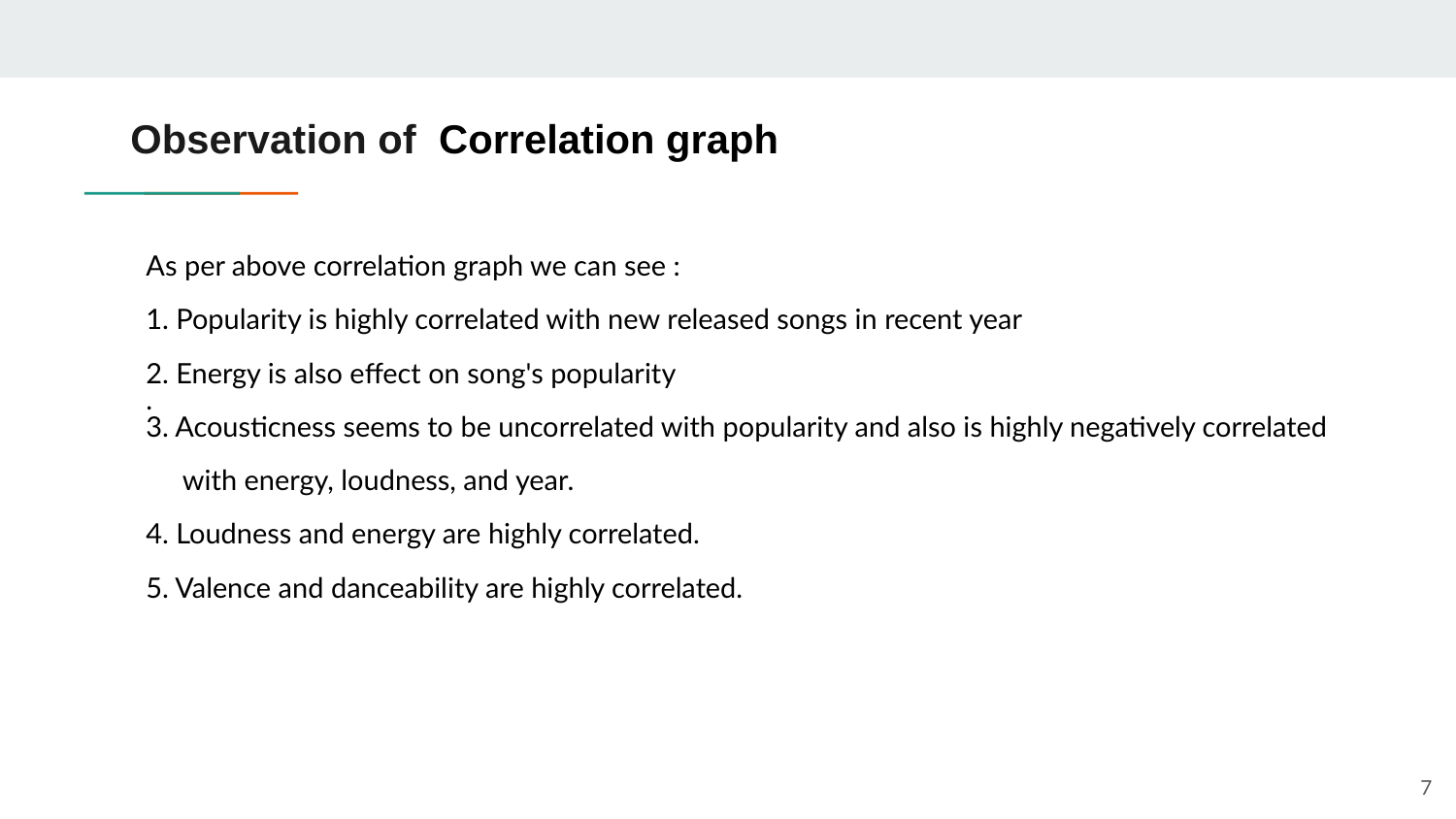

# Observation of  Correlation graph
As per above correlation graph we can see :

1. Popularity is highly correlated with new released songs in recent year

2. Energy is also effect on song's popularity
.
3. Acousticness seems to be uncorrelated with popularity and also is highly negatively correlated
     with energy, loudness, and year.

4. Loudness and energy are highly correlated.

5. Valence and danceability are highly correlated.

7